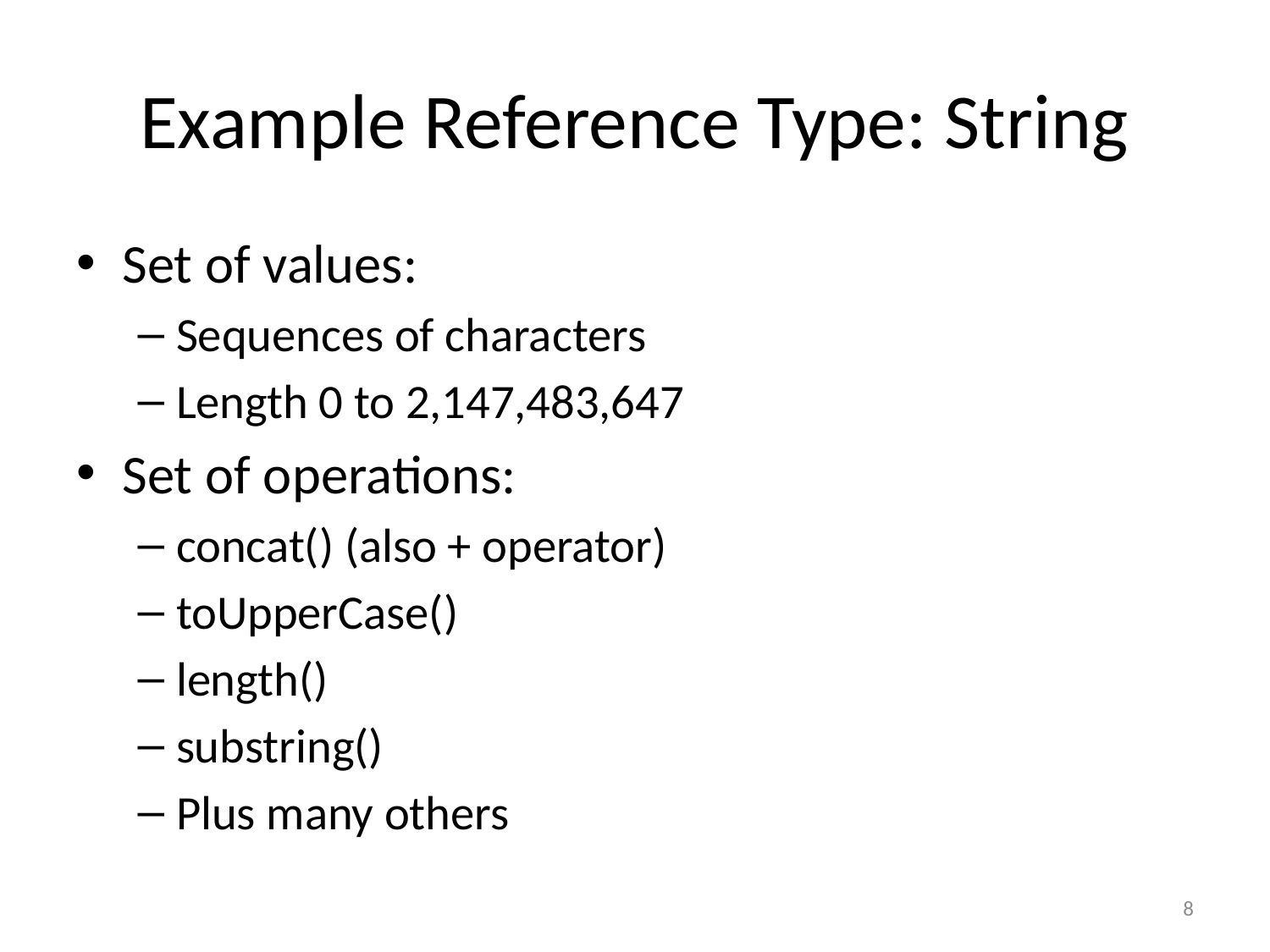

# Example Reference Type: String
Set of values:
Sequences of characters
Length 0 to 2,147,483,647
Set of operations:
concat() (also + operator)
toUpperCase()
length()
substring()
Plus many others
8